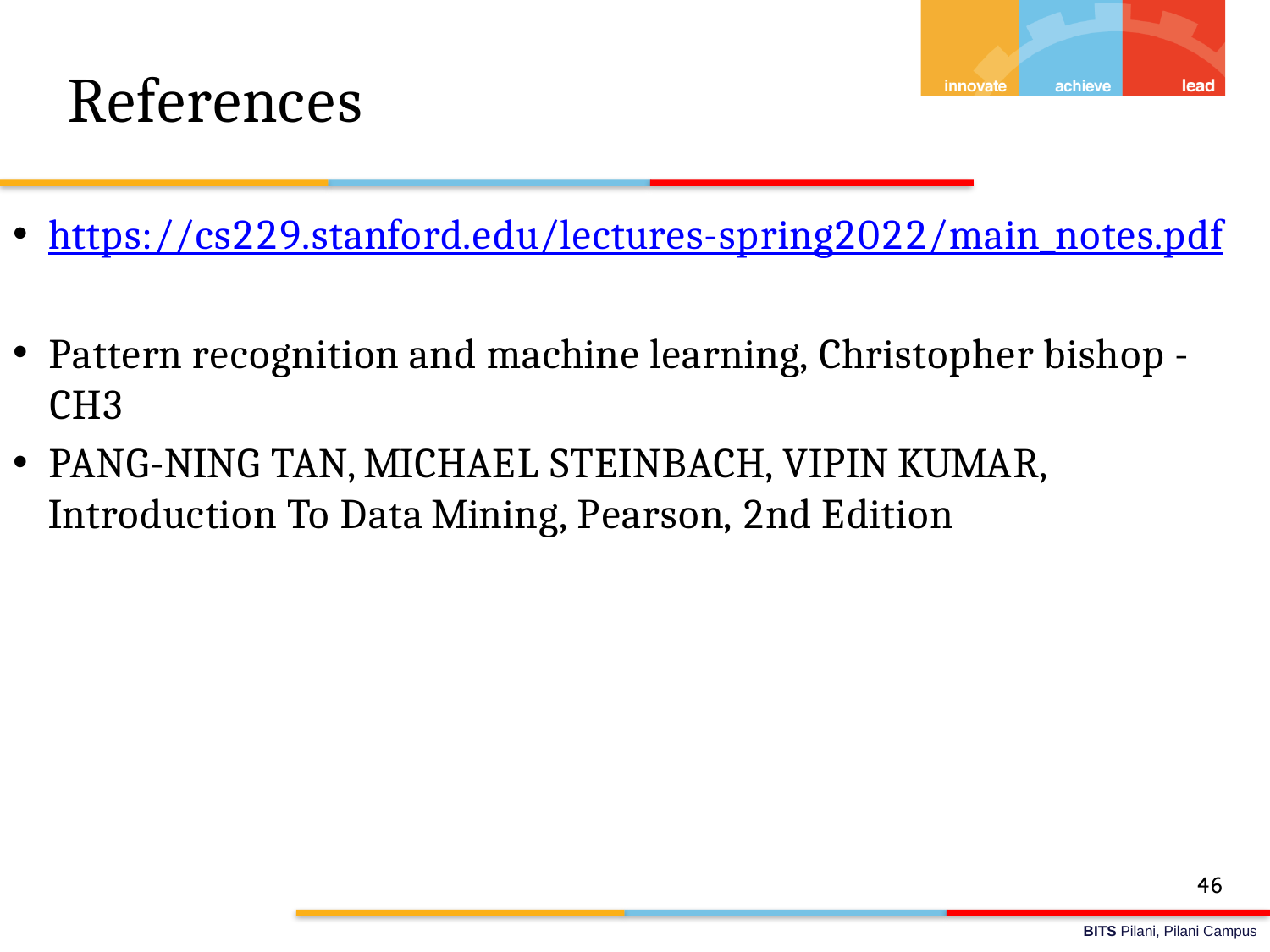

# References
https://cs229.stanford.edu/lectures-spring2022/main_notes.pdf

Pattern recognition and machine learning, Christopher bishop - CH3
PANG-NING TAN, MICHAEL STEINBACH, VIPIN KUMAR, Introduction To Data Mining, Pearson, 2nd Edition

46